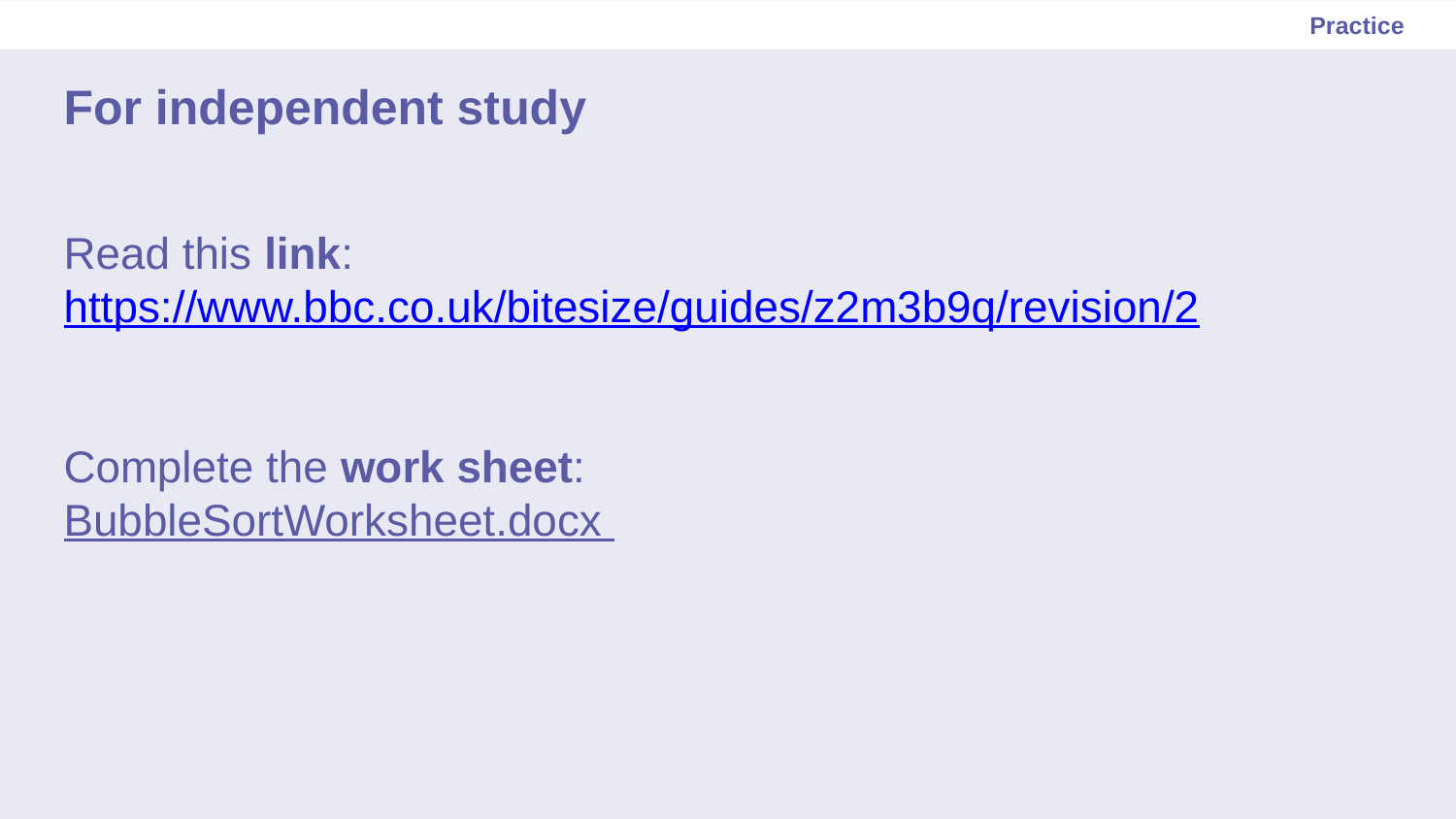

Practice
For independent study

Read this link:
https://www.bbc.co.uk/bitesize/guides/z2m3b9q/revision/2

Complete the work sheet:
BubbleSortWorksheet.docx